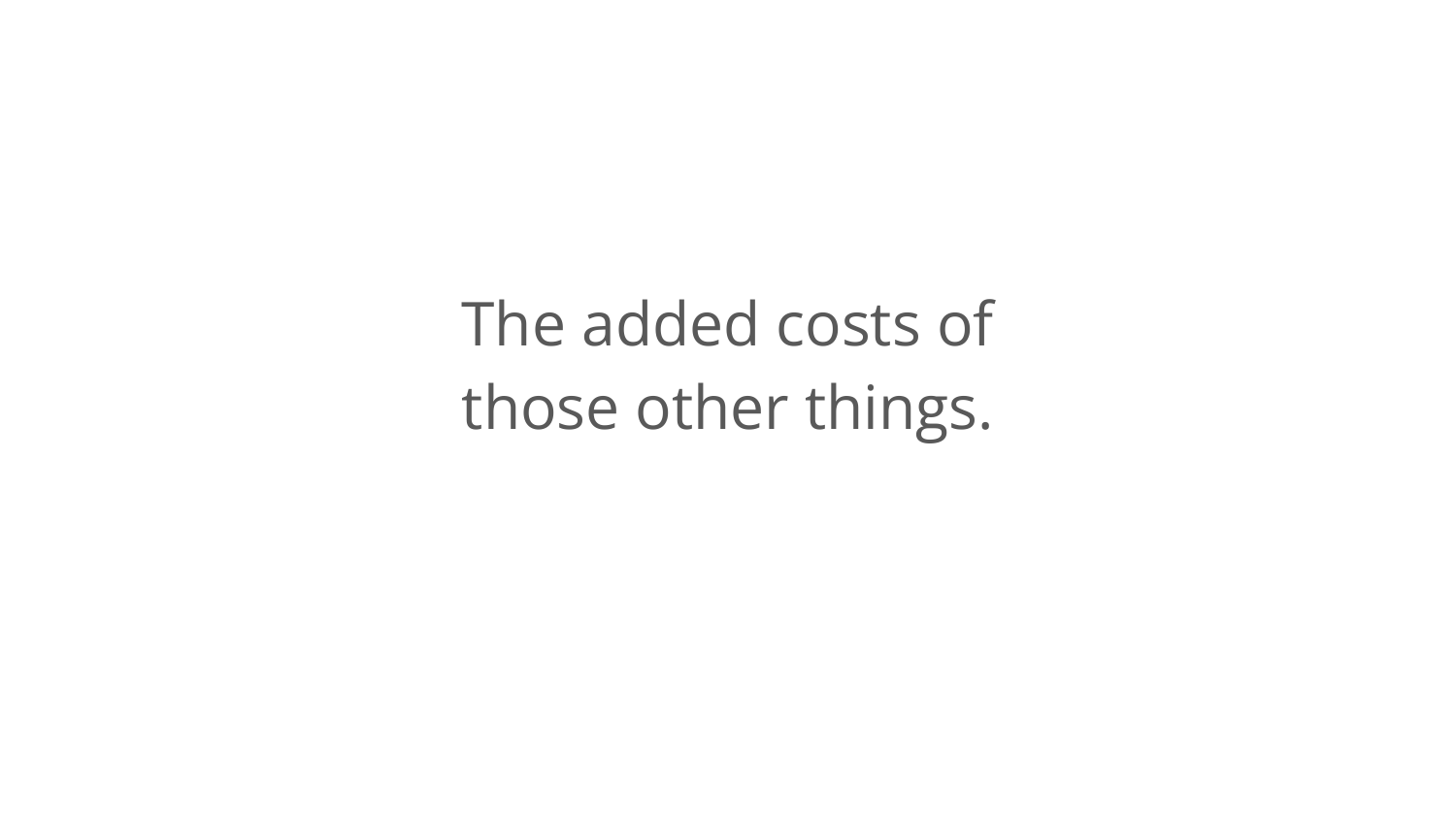

The added costs of those other things.